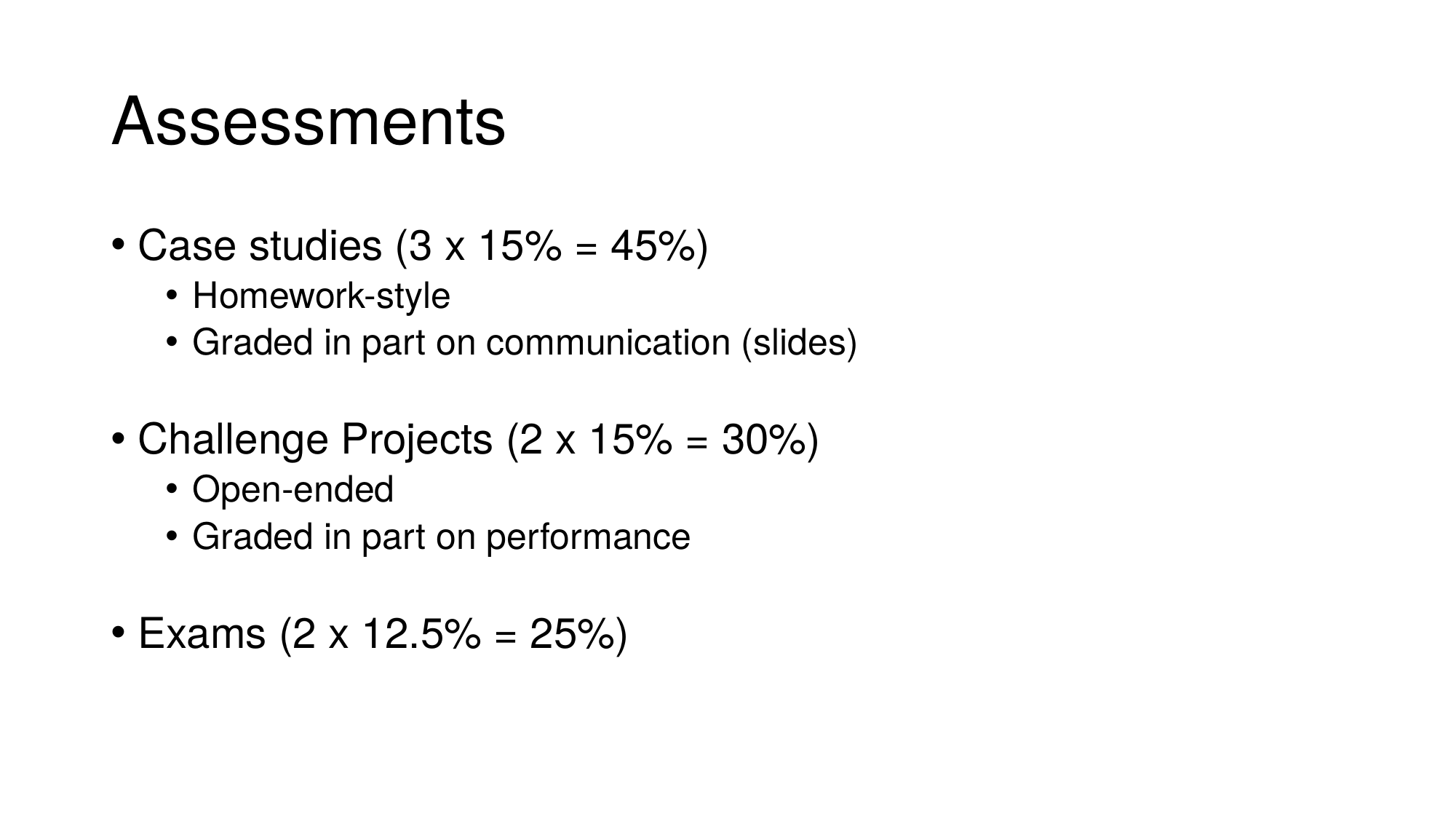

# Assessments
Case studies (3 x 15% = 45%)
Homework-style
Graded in part on communication (slides)
Challenge Projects (2 x 15% = 30%)
Open-ended
Graded in part on performance
Exams (2 x 12.5% = 25%)